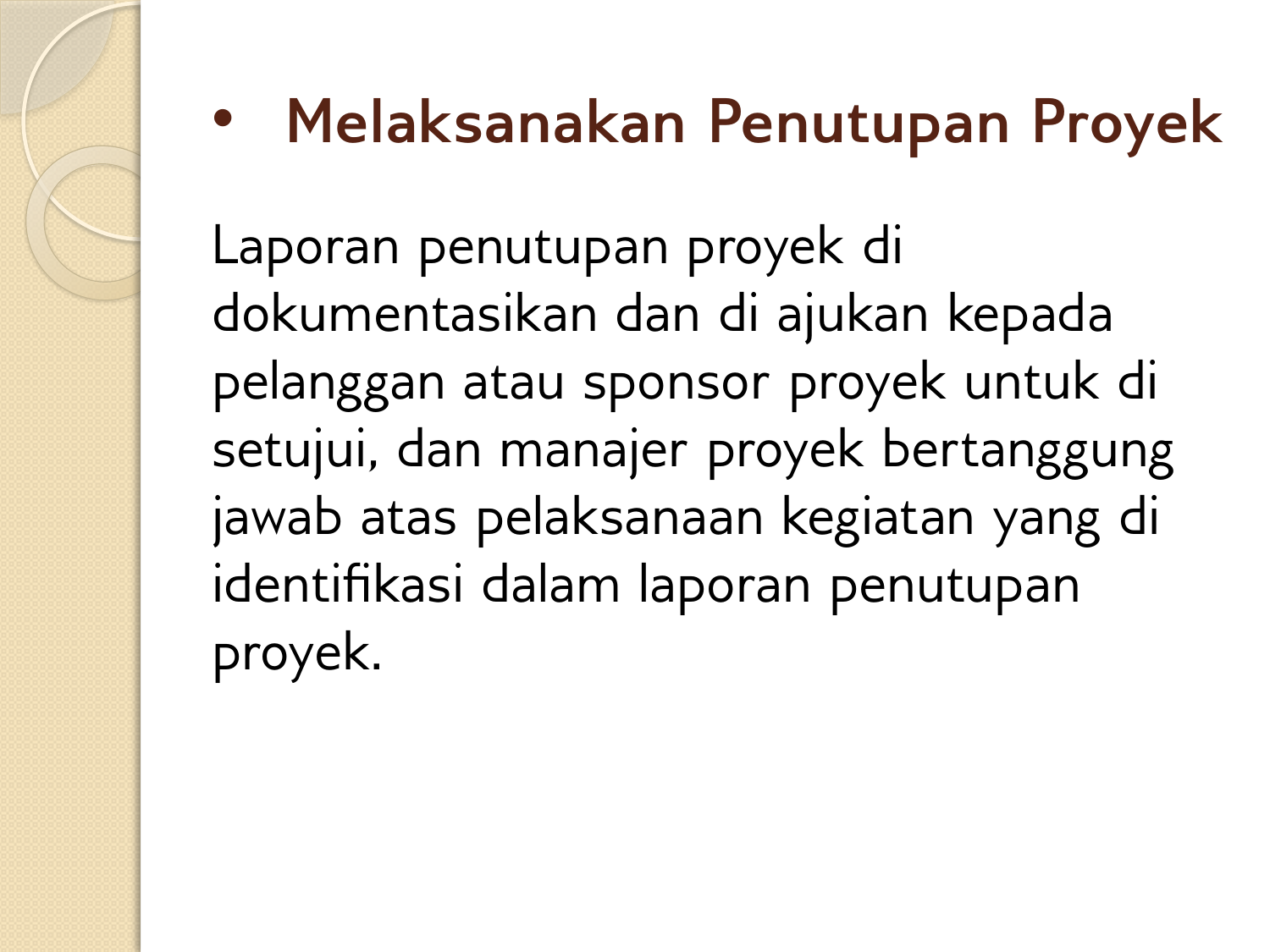

# Melaksanakan Penutupan Proyek
Laporan penutupan proyek di dokumentasikan dan di ajukan kepada pelanggan atau sponsor proyek untuk di setujui, dan manajer proyek bertanggung jawab atas pelaksanaan kegiatan yang di identifikasi dalam laporan penutupan proyek.